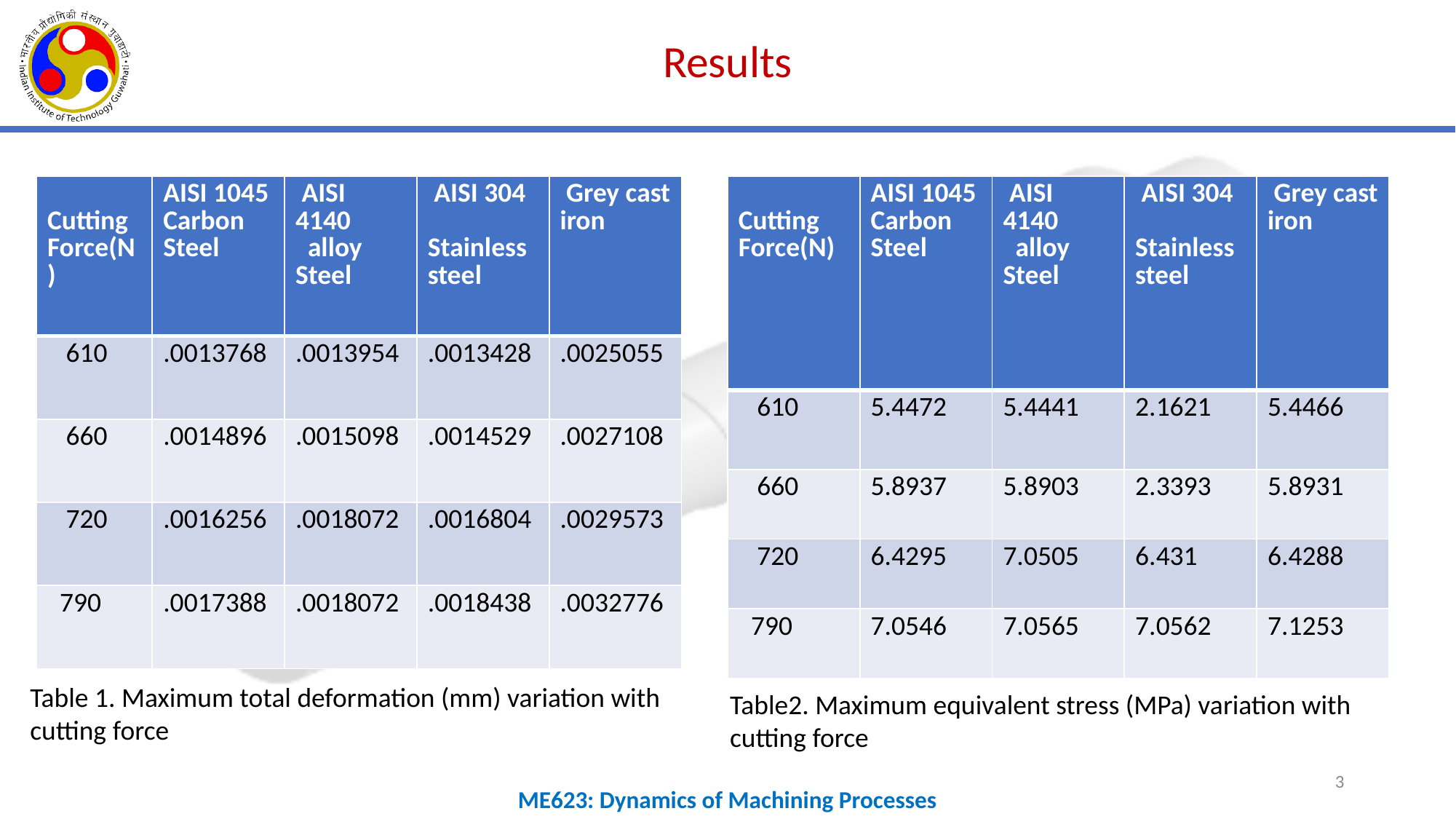

# Results
| Cutting Force(N) | AISI 1045 Carbon Steel | AISI 4140 alloy Steel | AISI 304 Stainless steel | Grey cast iron |
| --- | --- | --- | --- | --- |
| 610 | .0013768 | .0013954 | .0013428 | .0025055 |
| 660 | .0014896 | .0015098 | .0014529 | .0027108 |
| 720 | .0016256 | .0018072 | .0016804 | .0029573 |
| 790 | .0017388 | .0018072 | .0018438 | .0032776 |
| Cutting Force(N) | AISI 1045 Carbon Steel | AISI 4140 alloy Steel | AISI 304 Stainless steel | Grey cast iron |
| --- | --- | --- | --- | --- |
| 610 | 5.4472 | 5.4441 | 2.1621 | 5.4466 |
| 660 | 5.8937 | 5.8903 | 2.3393 | 5.8931 |
| 720 | 6.4295 | 7.0505 | 6.431 | 6.4288 |
| 790 | 7.0546 | 7.0565 | 7.0562 | 7.1253 |
Table 1. Maximum total deformation (mm) variation with cutting force
Table2. Maximum equivalent stress (MPa) variation with cutting force
3